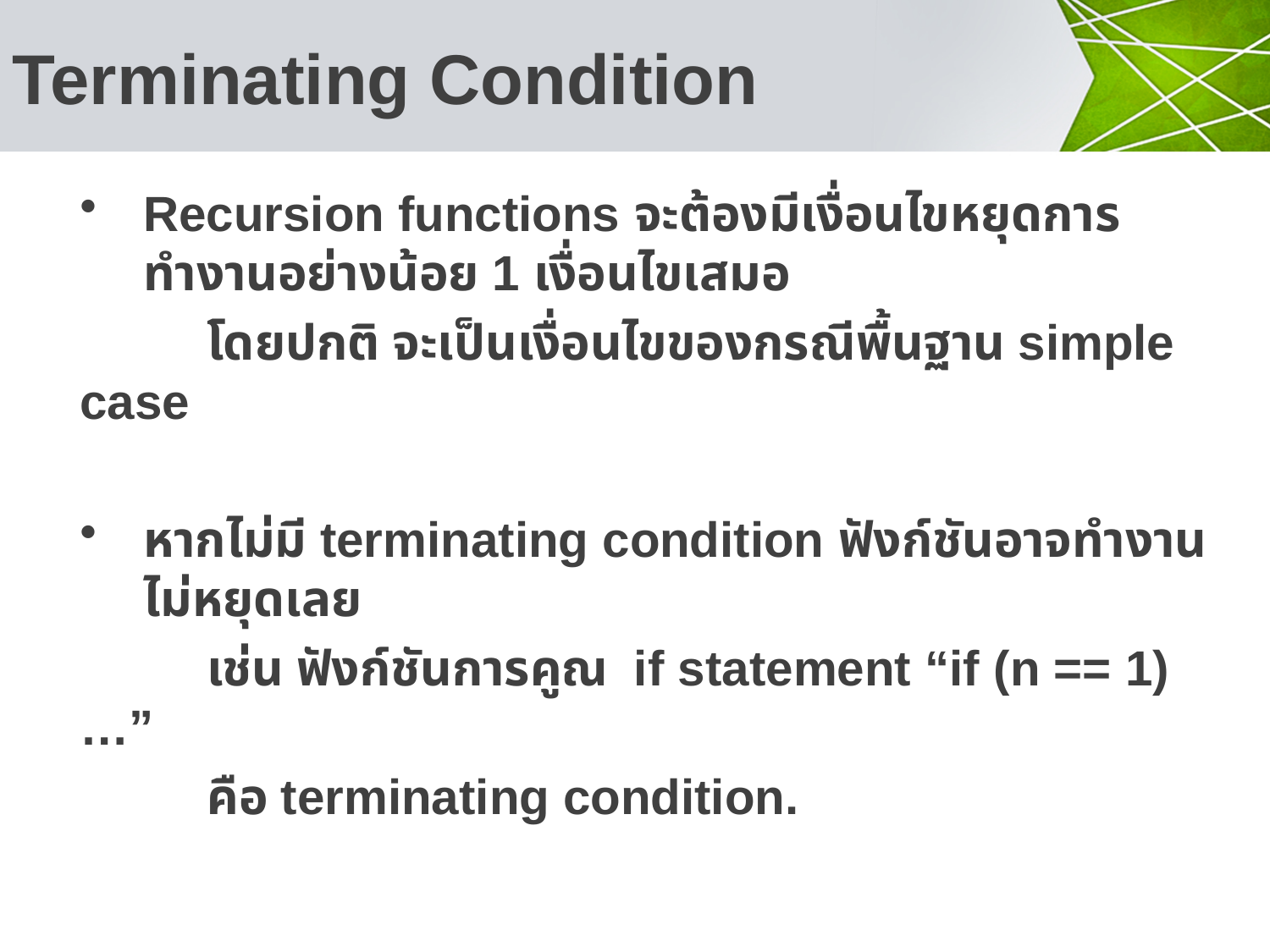

# Terminating Condition
Recursion functions จะต้องมีเงื่อนไขหยุดการทำงานอย่างน้อย 1 เงื่อนไขเสมอ
	โดยปกติ จะเป็นเงื่อนไขของกรณีพื้นฐาน simple case

หากไม่มี terminating condition ฟังก์ชันอาจทำงานไม่หยุดเลย
	เช่น ฟังก์ชันการคูณ  if statement “if (n == 1) …”
 	คือ terminating condition.